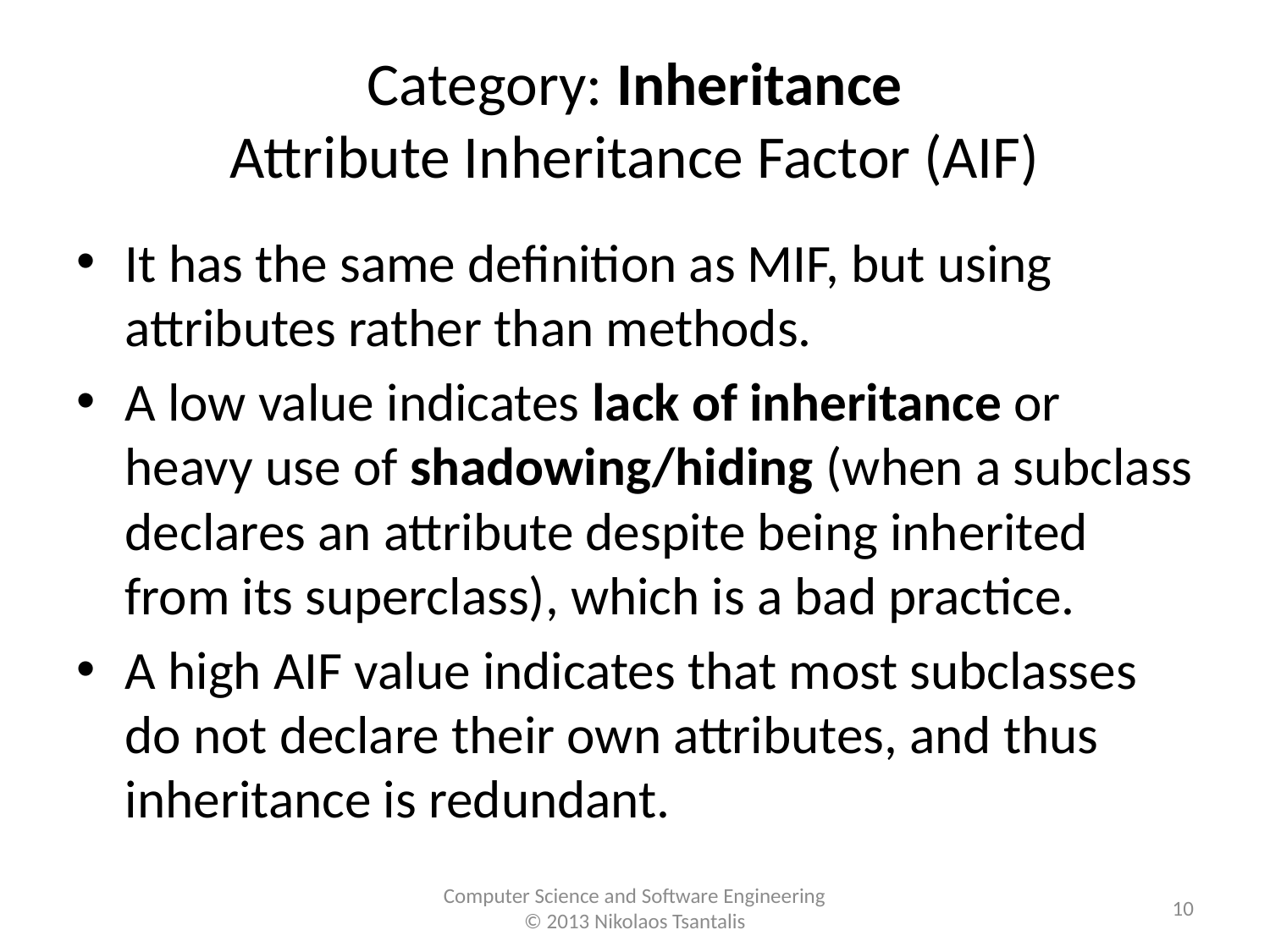

# Category: Inheritance Attribute Inheritance Factor (AIF)
It has the same definition as MIF, but using attributes rather than methods.
A low value indicates lack of inheritance or heavy use of shadowing/hiding (when a subclass declares an attribute despite being inherited from its superclass), which is a bad practice.
A high AIF value indicates that most subclasses do not declare their own attributes, and thus inheritance is redundant.
10